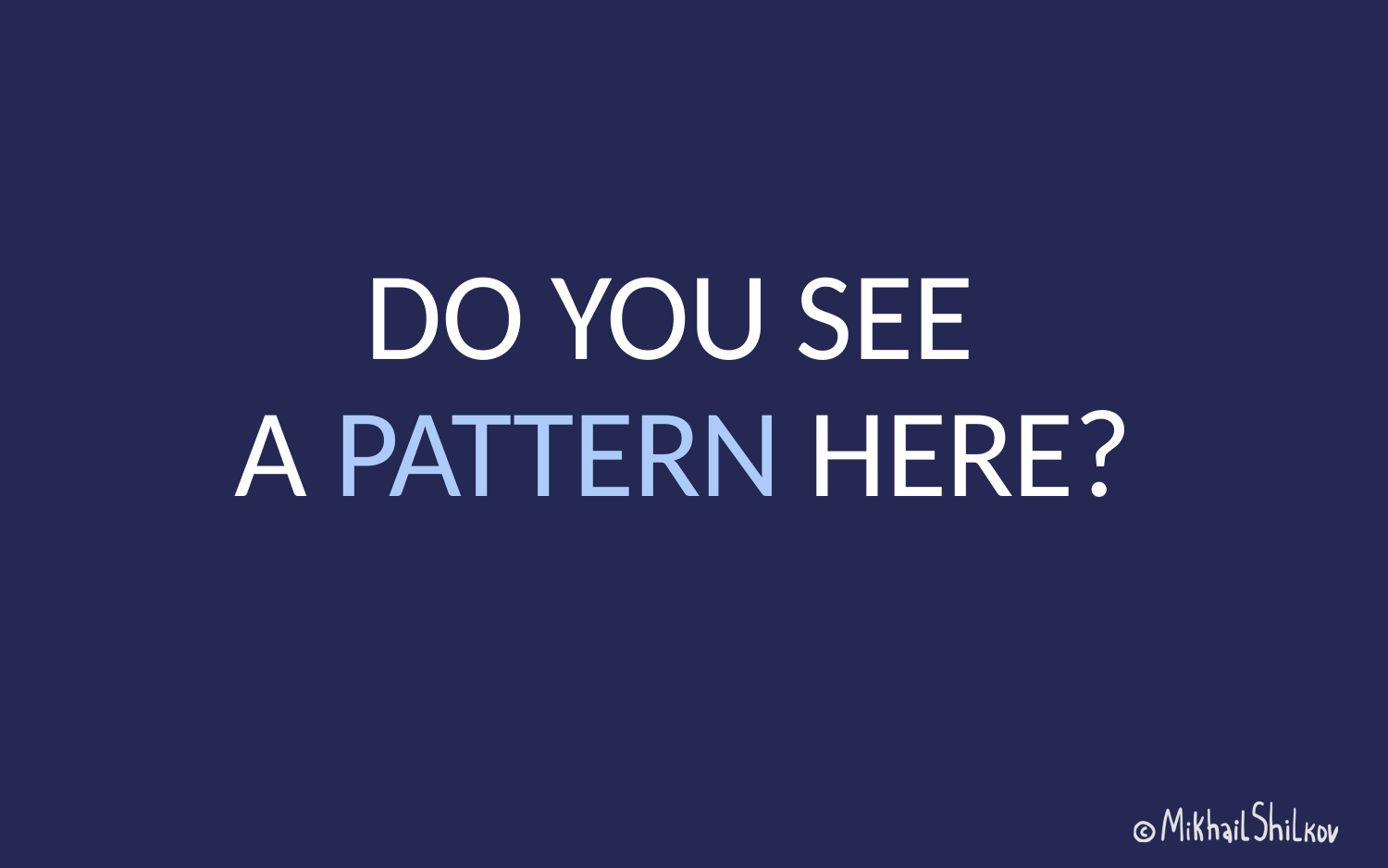

# DO YOU SEE A PATTERN HERE?